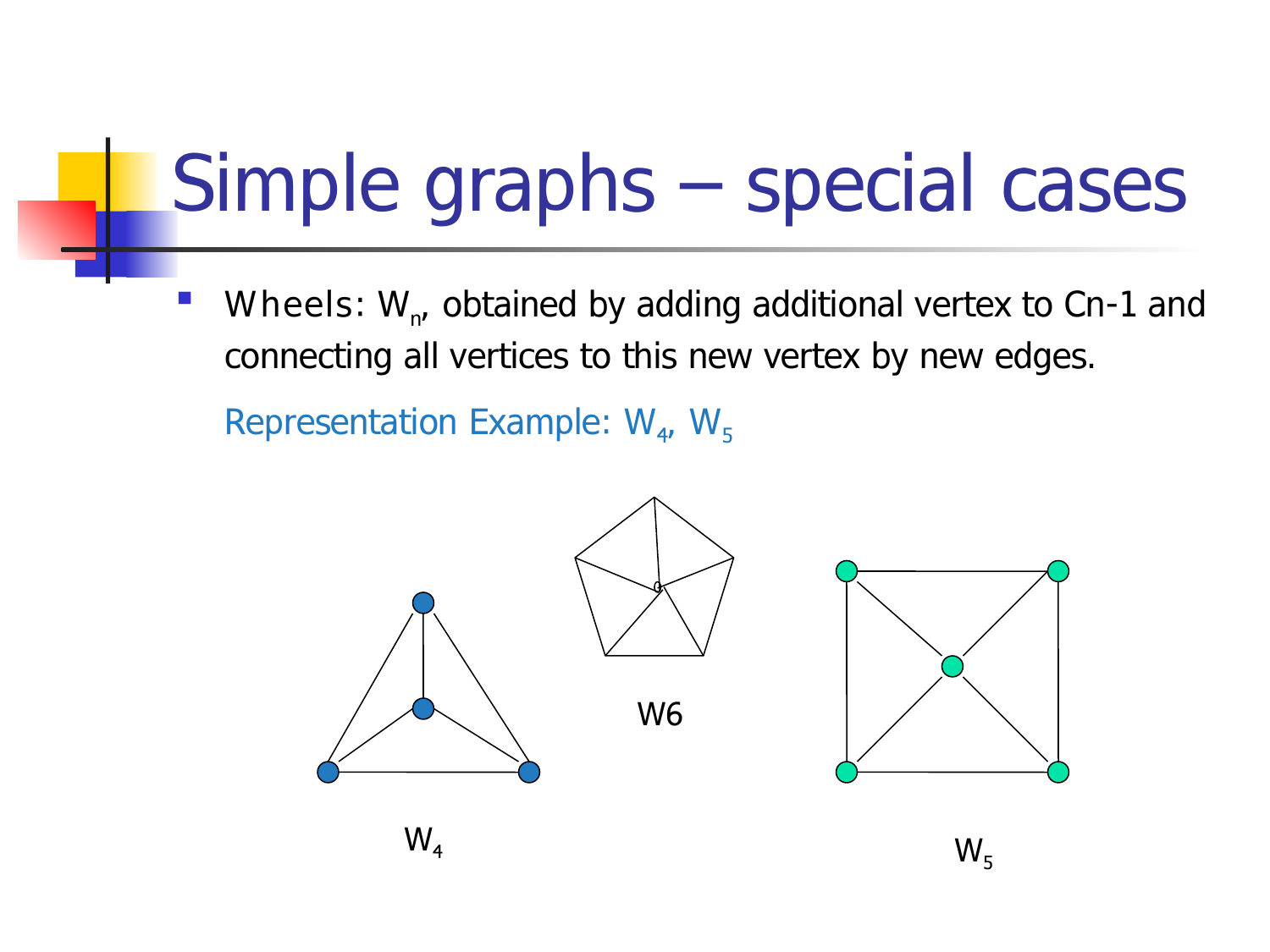

# Simple graphs – special cases
Wheels: Wn, obtained by adding additional vertex to Cn-1 and connecting all vertices to this new vertex by new edges.
	Representation Example: W4, W5

W6

W4
W5